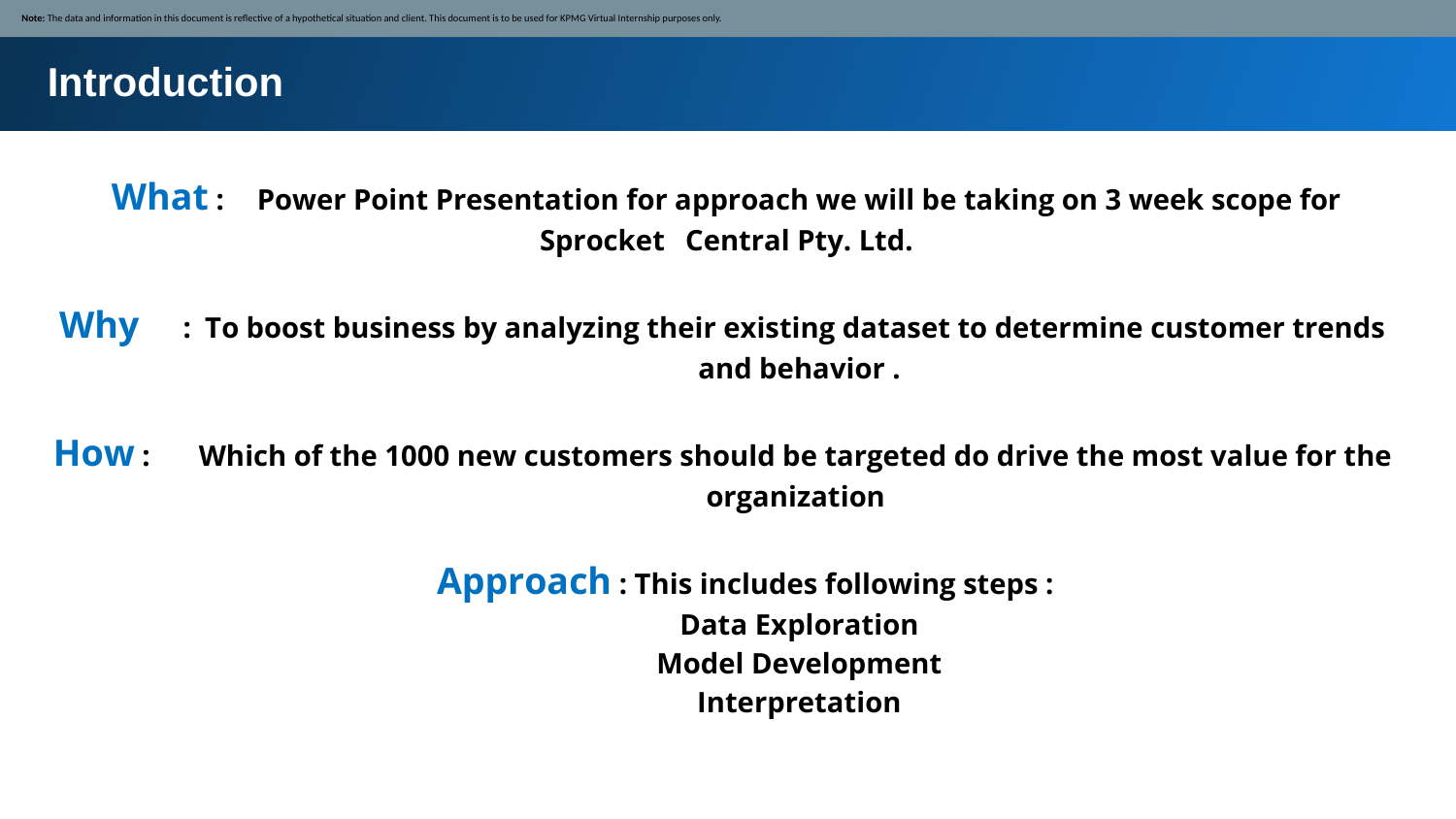

Note: The data and information in this document is reflective of a hypothetical situation and client. This document is to be used for KPMG Virtual Internship purposes only.
Introduction

What : 	Power Point Presentation for approach we will be taking on 3 week scope for Sprocket 	Central Pty. Ltd.

Why      : 	To boost business by analyzing their existing dataset to determine customer trends 	and behavior .

How : 	Which of the 1000 new customers should be targeted do drive the most value for the 	organization

    Approach : This includes following steps :
	Data Exploration
	Model Development
	Interpretation